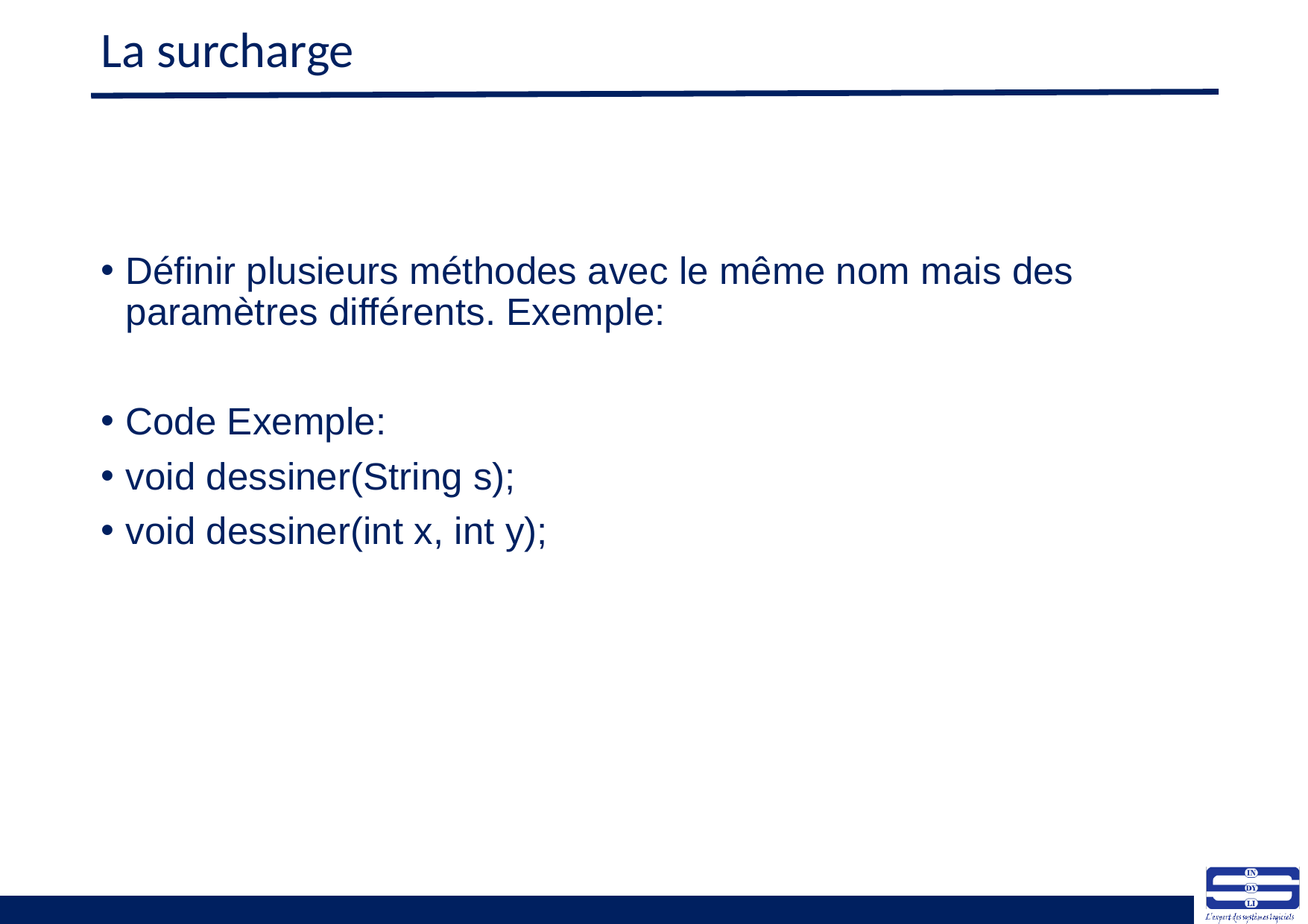

# La surcharge
Définir plusieurs méthodes avec le même nom mais des paramètres différents. Exemple:

Code Exemple:
void dessiner(String s);
void dessiner(int x, int y);